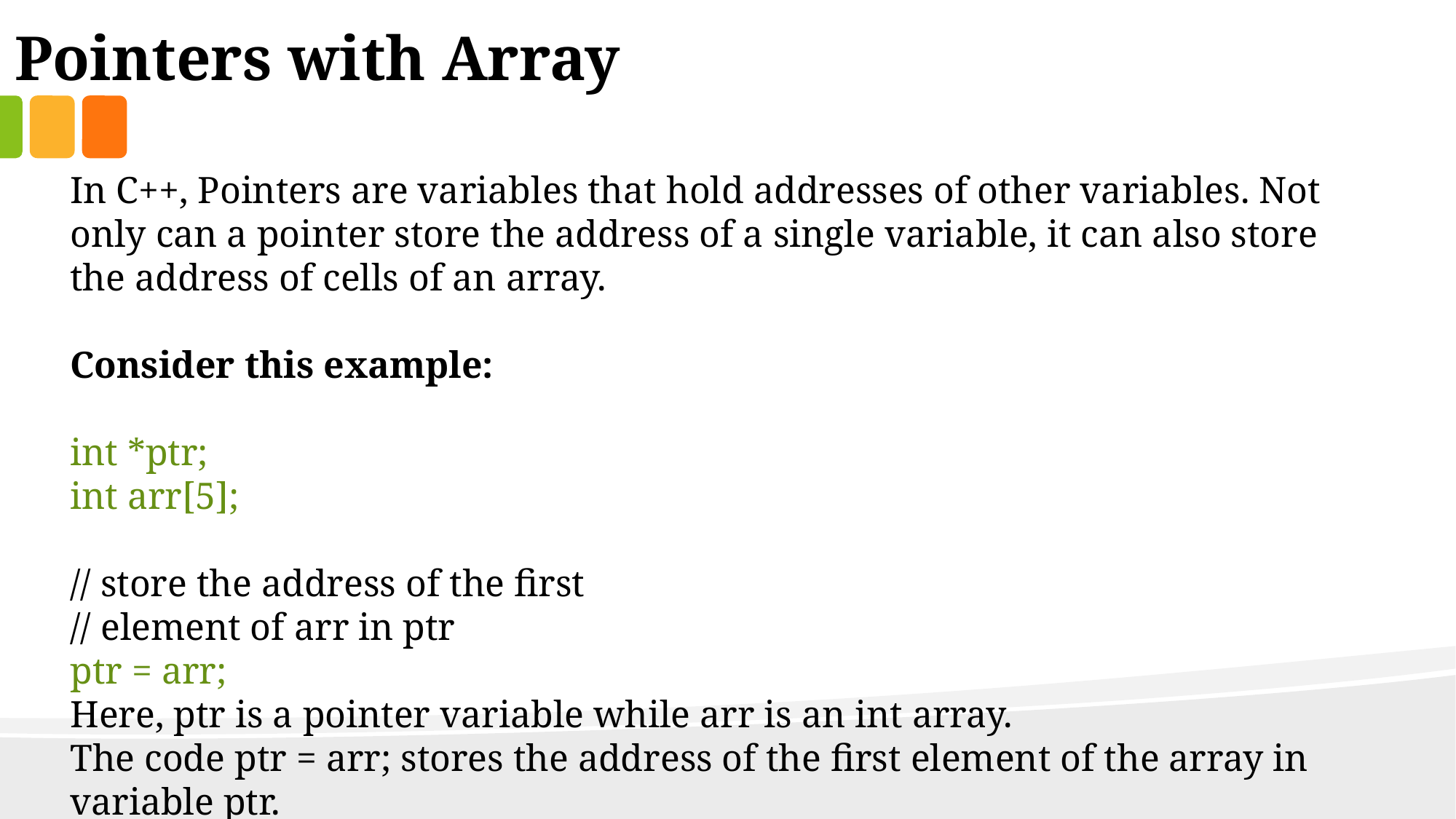

Pointers with Array

In C++, Pointers are variables that hold addresses of other variables. Not only can a pointer store the address of a single variable, it can also store the address of cells of an array.

Consider this example:

int *ptr;
int arr[5];

// store the address of the first
// element of arr in ptr
ptr = arr;
Here, ptr is a pointer variable while arr is an int array.
The code ptr = arr; stores the address of the first element of the array in variable ptr.